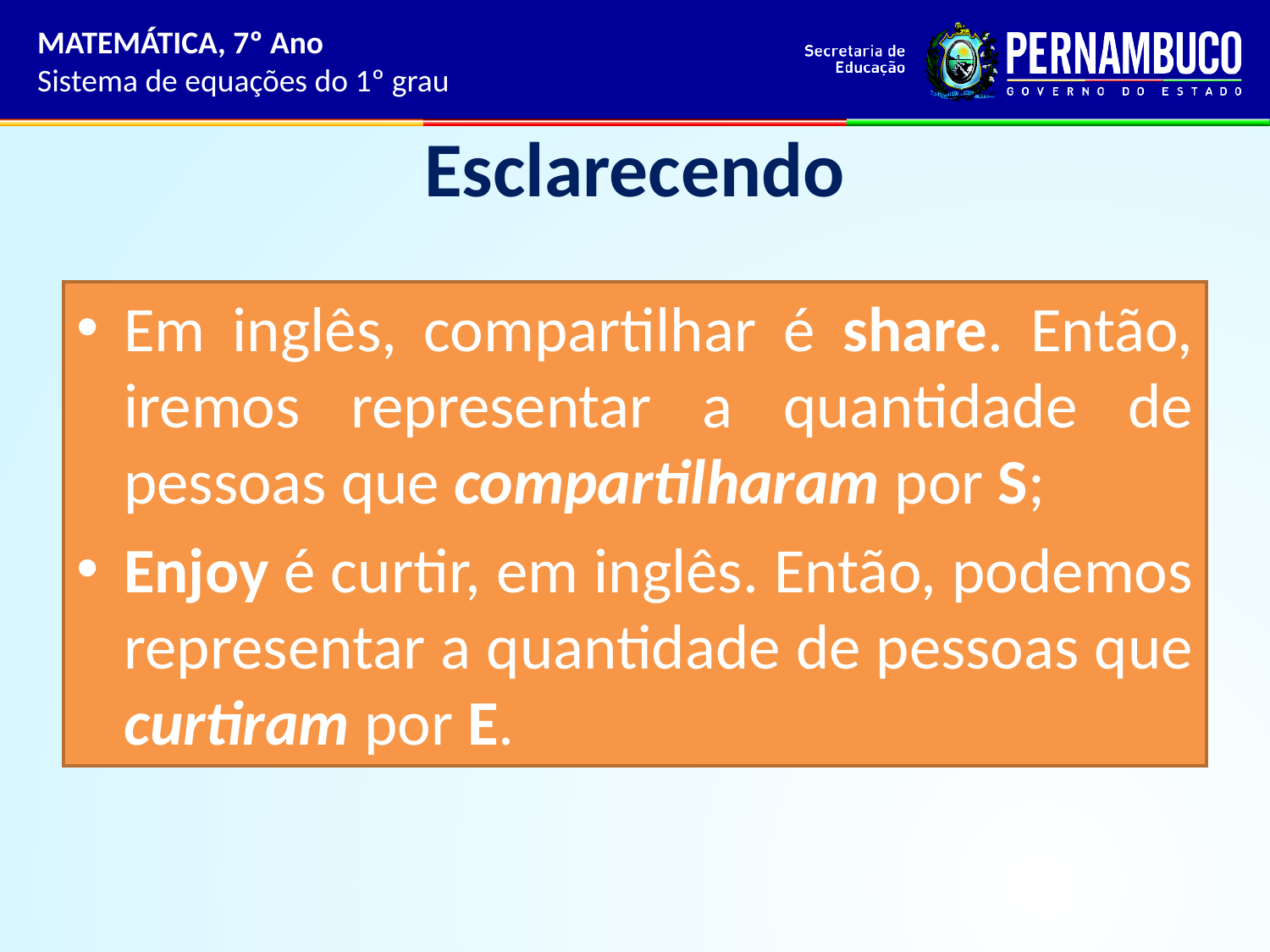

MATEMÁTICA, 7º Ano
Sistema de equações do 1º grau
# Esclarecendo
Em inglês, compartilhar é share. Então, iremos representar a quantidade de pessoas que compartilharam por S;
Enjoy é curtir, em inglês. Então, podemos representar a quantidade de pessoas que curtiram por E.